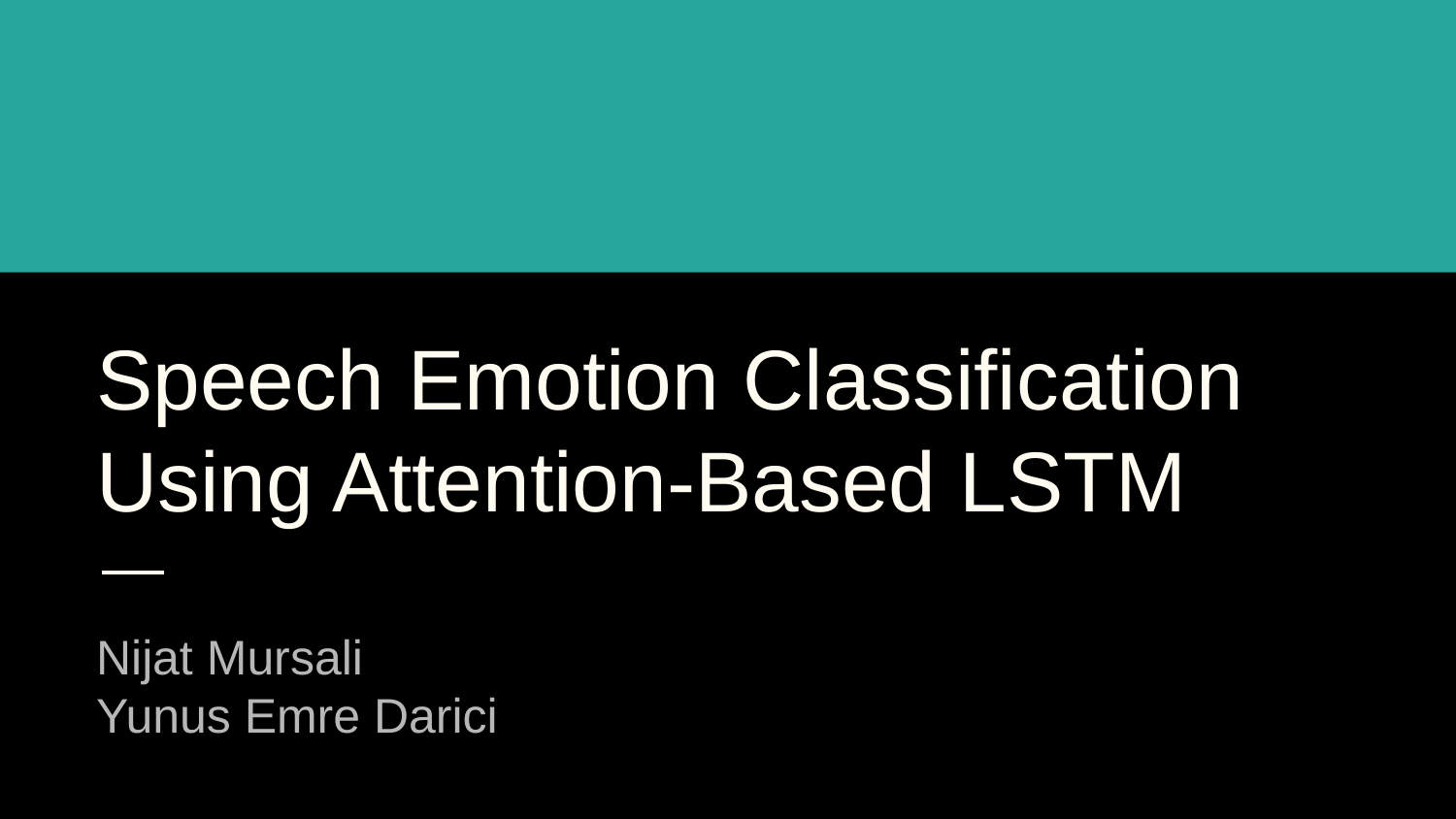

# Speech Emotion Classification Using Attention-Based LSTM
Nijat Mursali
Yunus Emre Darici